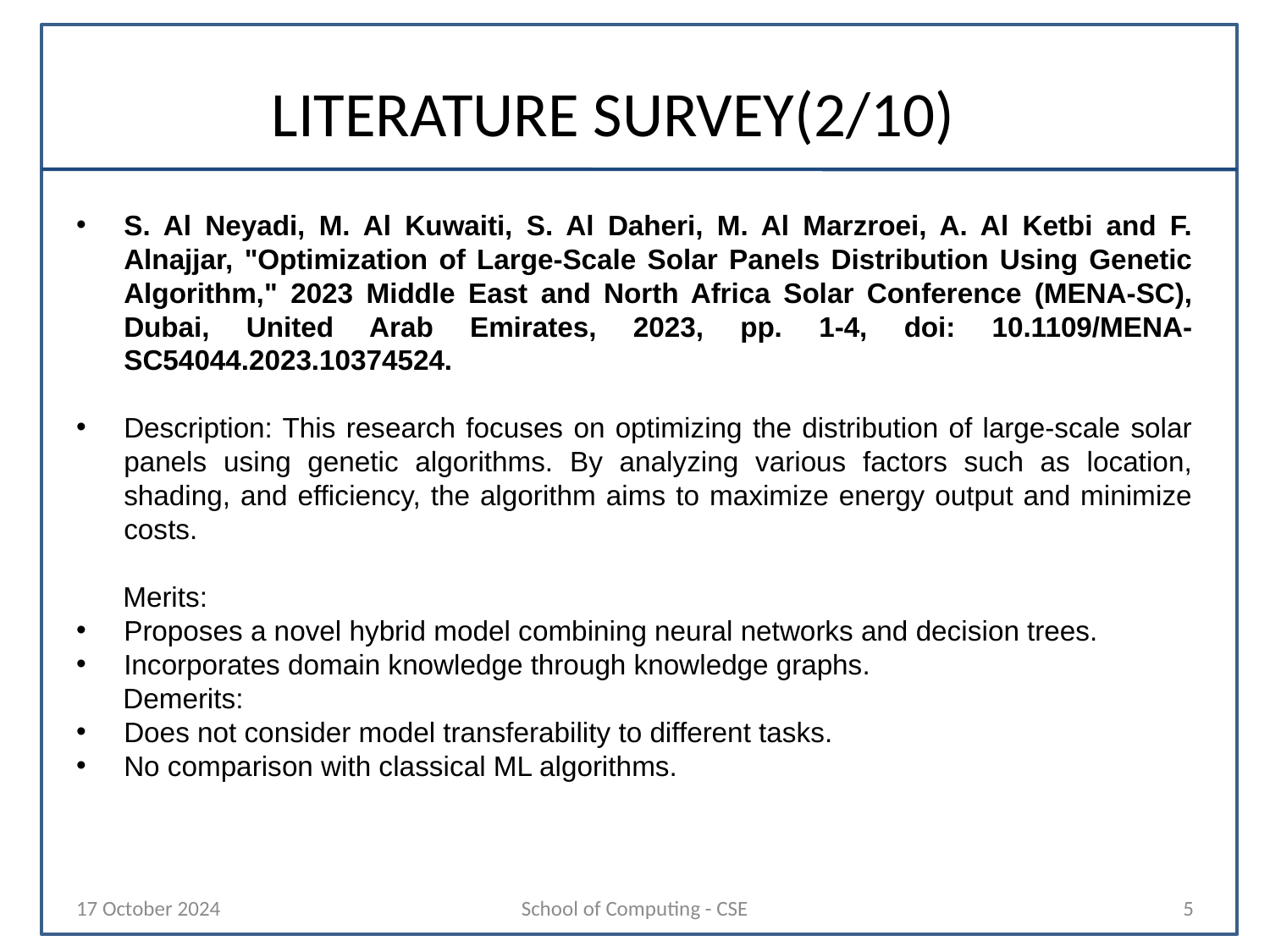

# LITERATURE SURVEY(2/10)
S. Al Neyadi, M. Al Kuwaiti, S. Al Daheri, M. Al Marzroei, A. Al Ketbi and F. Alnajjar, "Optimization of Large-Scale Solar Panels Distribution Using Genetic Algorithm," 2023 Middle East and North Africa Solar Conference (MENA-SC), Dubai, United Arab Emirates, 2023, pp. 1-4, doi: 10.1109/MENA-SC54044.2023.10374524.

Description: This research focuses on optimizing the distribution of large-scale solar panels using genetic algorithms. By analyzing various factors such as location, shading, and efficiency, the algorithm aims to maximize energy output and minimize costs.

      Merits:
Proposes a novel hybrid model combining neural networks and decision trees.
Incorporates domain knowledge through knowledge graphs.
      Demerits:
Does not consider model transferability to different tasks.
No comparison with classical ML algorithms.

17 October 2024
School of Computing - CSE
5